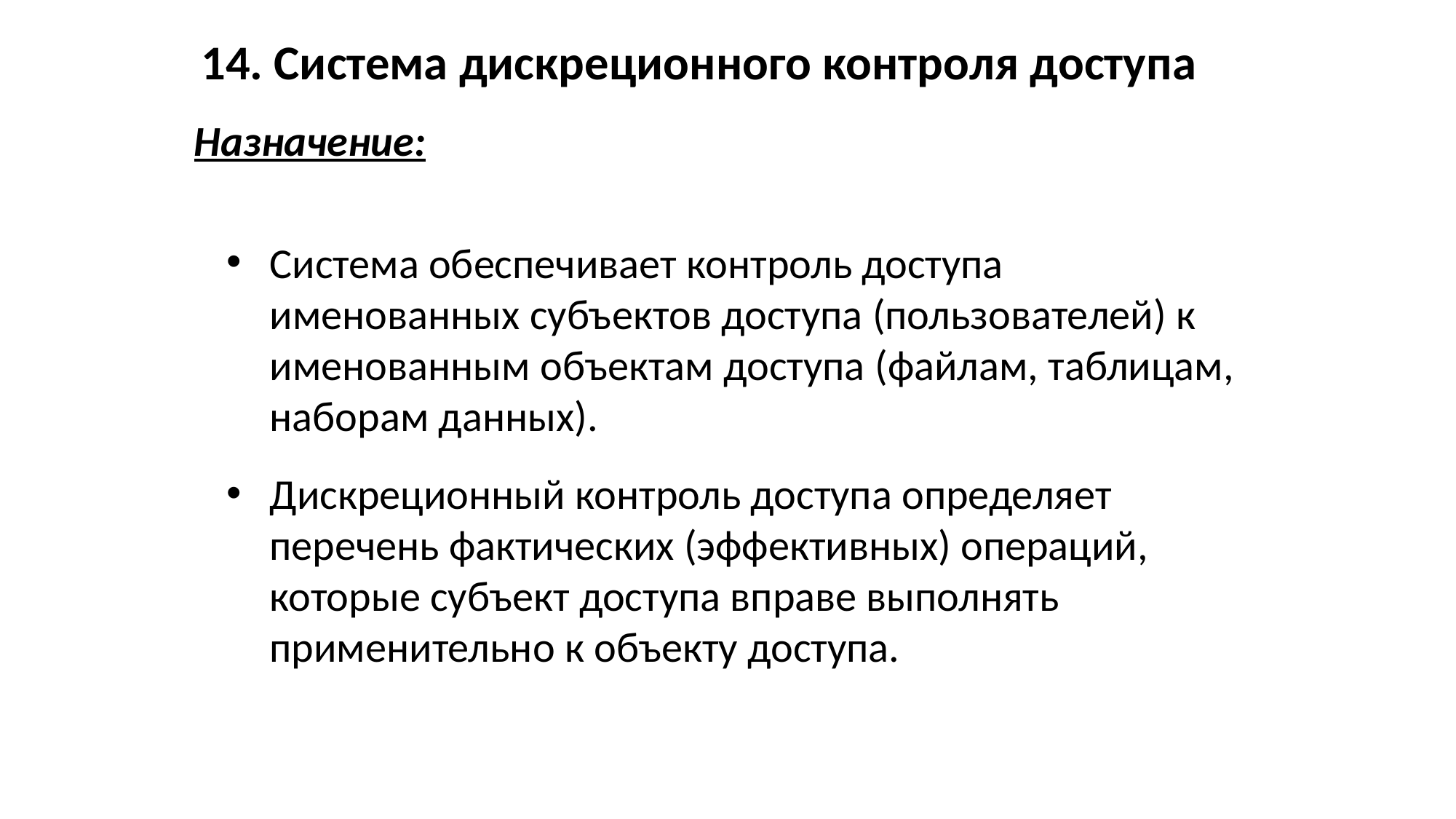

14. Система дискреционного контроля доступа

Назначение:
Система обеспечивает контроль доступа именованных субъектов доступа (пользователей) к именованным объектам доступа (файлам, таблицам, наборам данных).
Дискреционный контроль доступа определяет перечень фактических (эффективных) операций, которые субъект доступа вправе выполнять применительно к объекту доступа.